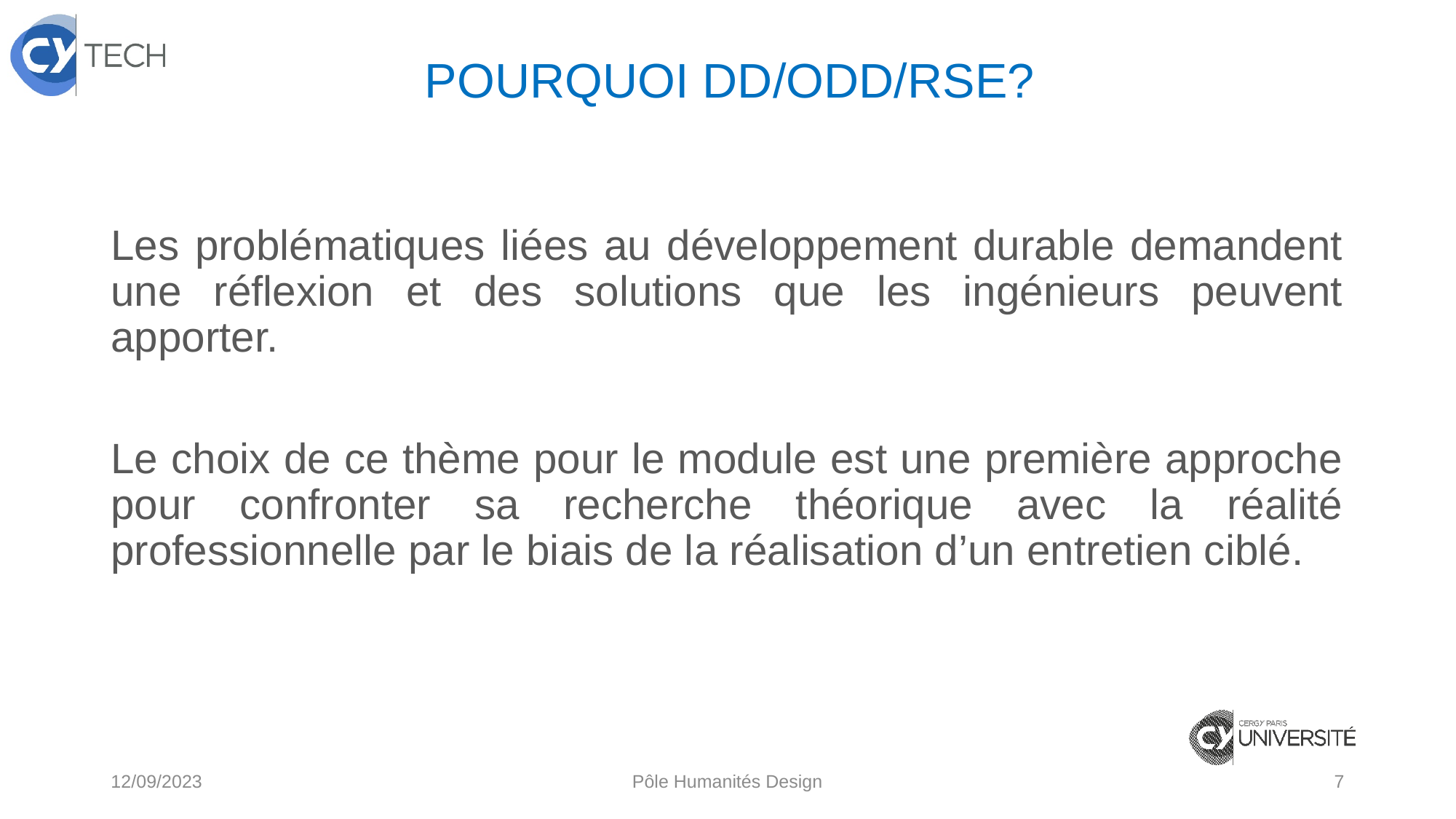

# POURQUOI DD/ODD/RSE?
Les problématiques liées au développement durable demandent une réflexion et des solutions que les ingénieurs peuvent apporter.

Le choix de ce thème pour le module est une première approche pour confronter sa recherche théorique avec la réalité professionnelle par le biais de la réalisation d’un entretien ciblé.
12/09/2023
Pôle Humanités Design
7